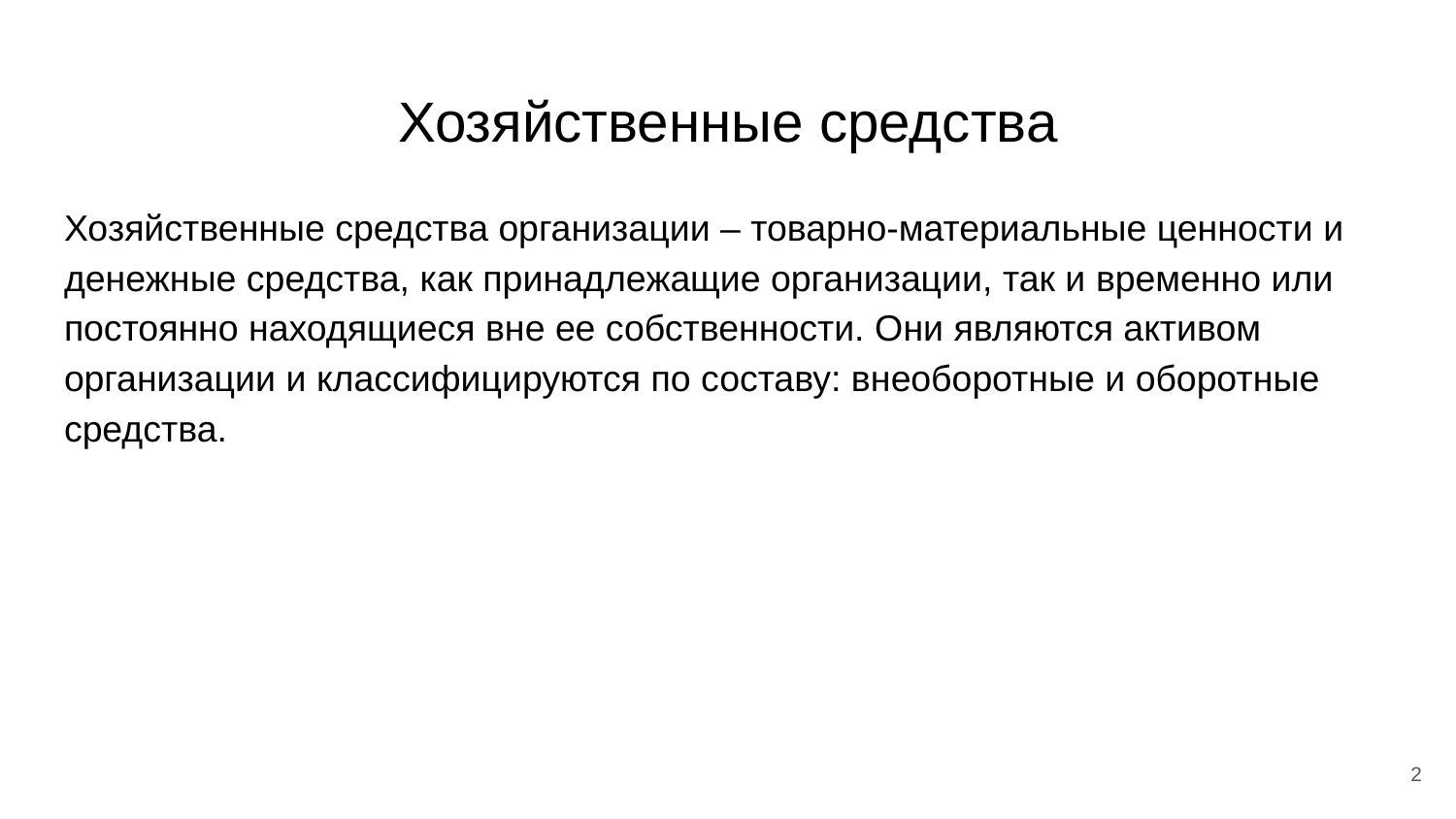

# Хозяйственные средства
﻿Хозяйственные средства организации – товарно-материальные ценности и денежные средства, как принадлежащие организации, так и временно или постоянно находящиеся вне ее собственности. Они являются активом организации и классифицируются по составу: внеоборотные и оборотные средства.
2